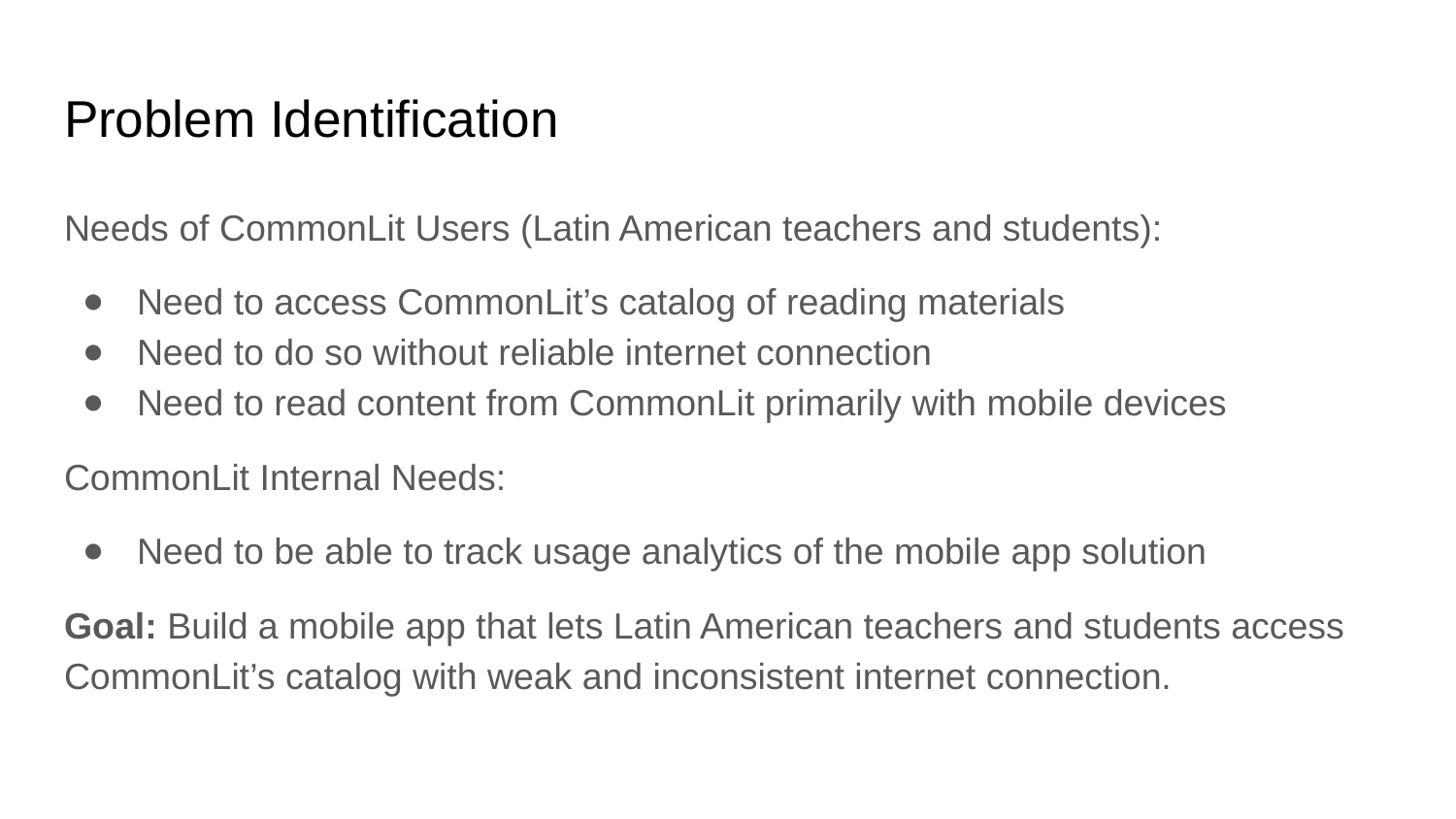

# Problem Identification
Needs of CommonLit Users (Latin American teachers and students):
Need to access CommonLit’s catalog of reading materials
Need to do so without reliable internet connection
Need to read content from CommonLit primarily with mobile devices
CommonLit Internal Needs:
Need to be able to track usage analytics of the mobile app solution
Goal: Build a mobile app that lets Latin American teachers and students access CommonLit’s catalog with weak and inconsistent internet connection.